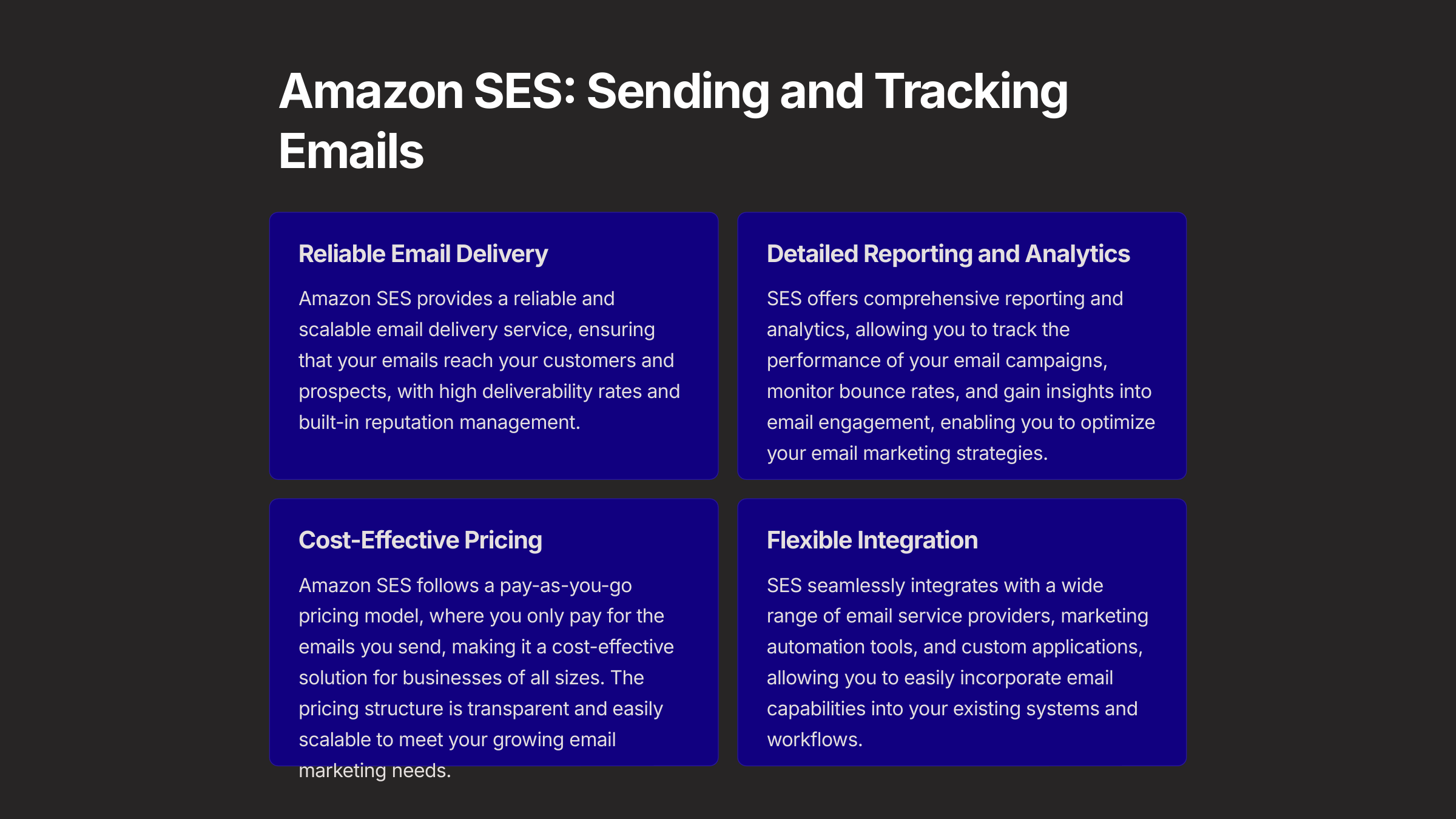

Amazon SES: Sending and Tracking Emails

Reliable Email Delivery
Detailed Reporting and Analytics
Amazon SES provides a reliable and scalable email delivery service, ensuring that your emails reach your customers and prospects, with high deliverability rates and built-in reputation management.
SES offers comprehensive reporting and analytics, allowing you to track the performance of your email campaigns, monitor bounce rates, and gain insights into email engagement, enabling you to optimize your email marketing strategies.

Cost-Effective Pricing
Flexible Integration
Amazon SES follows a pay-as-you-go pricing model, where you only pay for the emails you send, making it a cost-effective solution for businesses of all sizes. The pricing structure is transparent and easily scalable to meet your growing email marketing needs.
SES seamlessly integrates with a wide range of email service providers, marketing automation tools, and custom applications, allowing you to easily incorporate email capabilities into your existing systems and workflows.